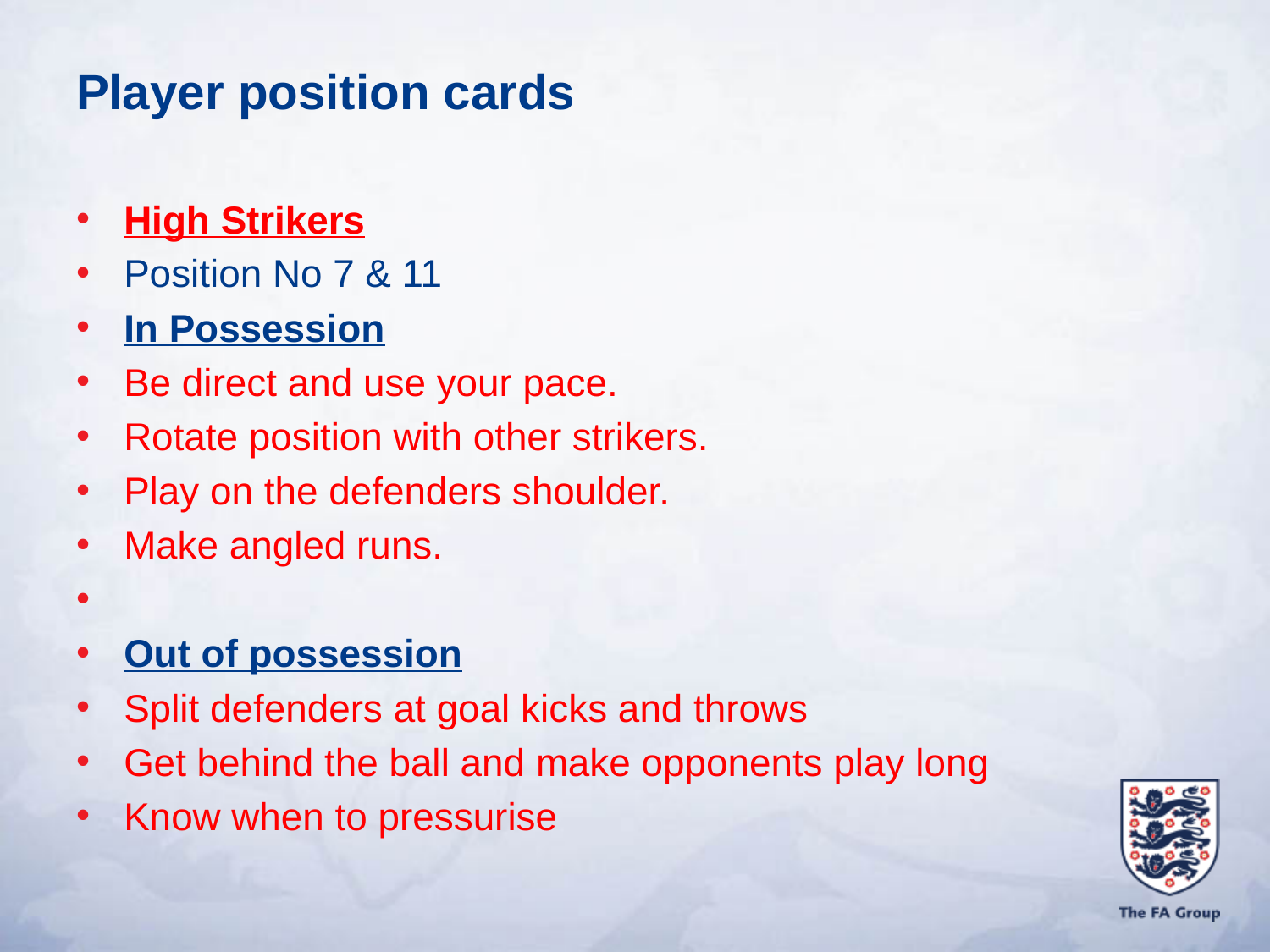

# Player position cards
High Strikers
Position No 7 & 11
In Possession
Be direct and use your pace.
Rotate position with other strikers.
Play on the defenders shoulder.
Make angled runs.

Out of possession
Split defenders at goal kicks and throws
Get behind the ball and make opponents play long
Know when to pressurise